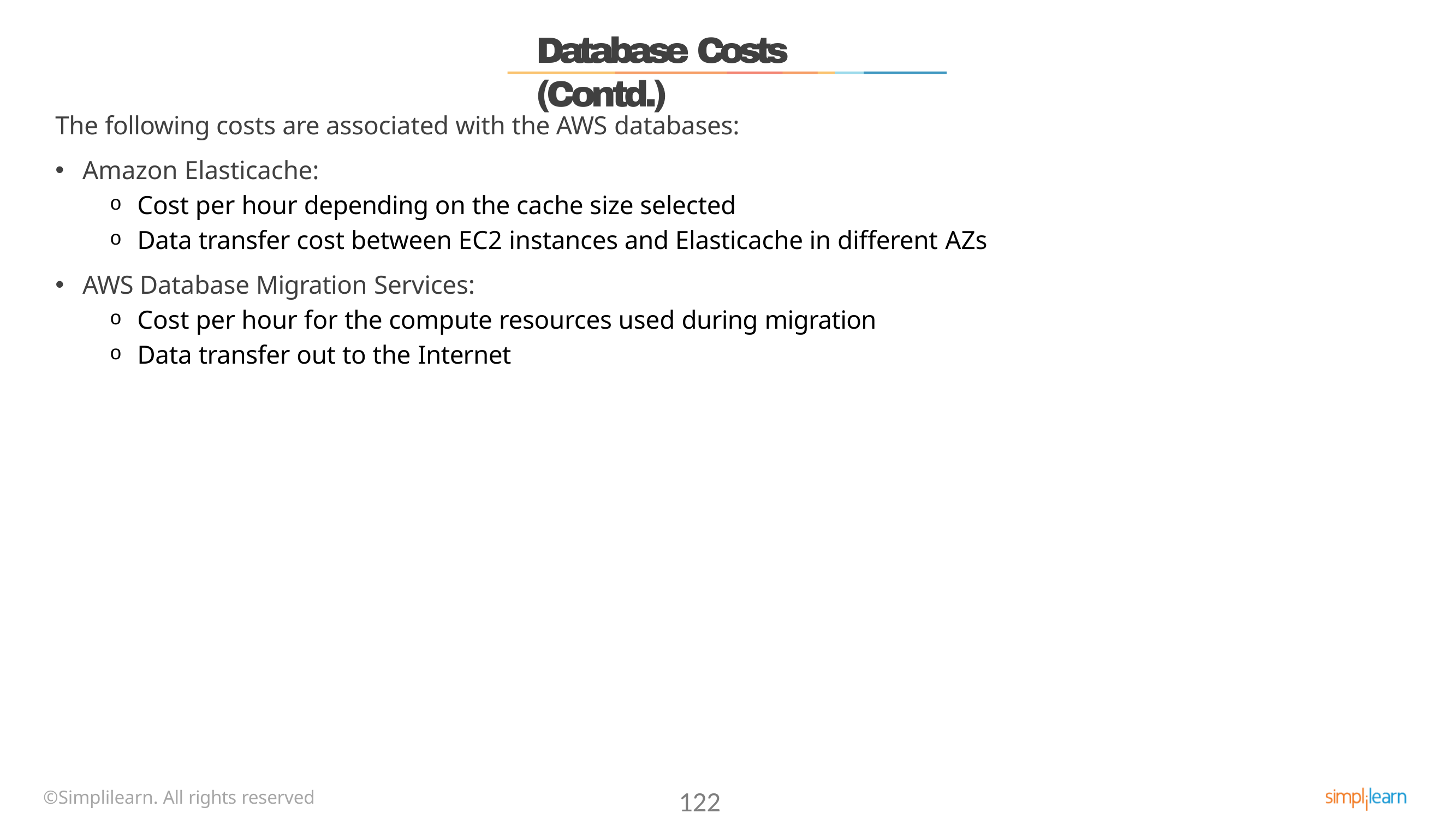

# Database Costs (Contd.)

The following costs are associated with the AWS databases:
Amazon Elasticache:
Cost per hour depending on the cache size selected
Data transfer cost between EC2 instances and Elasticache in different AZs
AWS Database Migration Services:
Cost per hour for the compute resources used during migration
Data transfer out to the Internet
©Simplilearn. All rights reserved
122